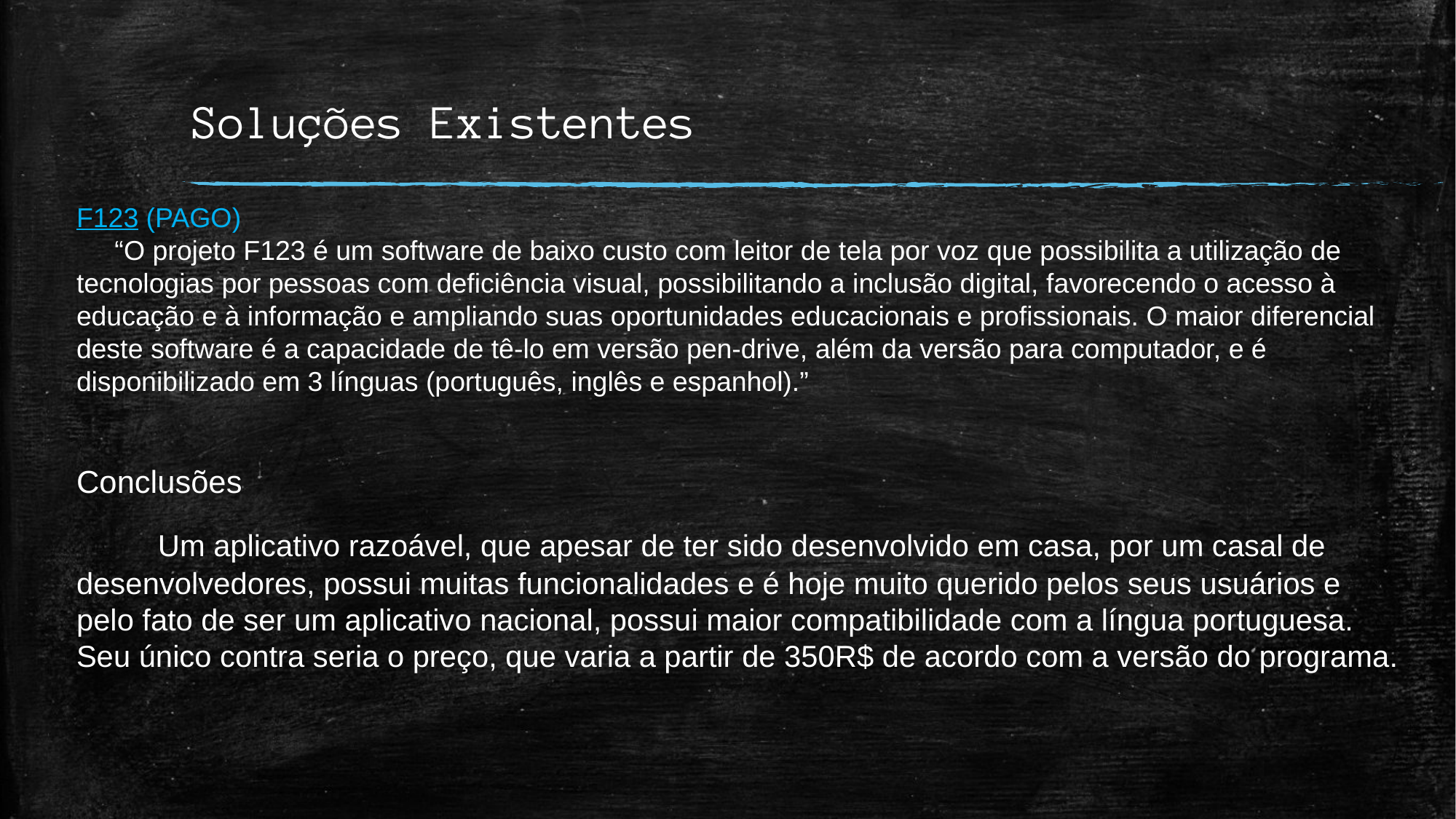

# Soluções Existentes
F123 (PAGO)
     “O projeto F123 é um software de baixo custo com leitor de tela por voz que possibilita a utilização de tecnologias por pessoas com deficiência visual, possibilitando a inclusão digital, favorecendo o acesso à educação e à informação e ampliando suas oportunidades educacionais e profissionais. O maior diferencial deste software é a capacidade de tê-lo em versão pen-drive, além da versão para computador, e é disponibilizado em 3 línguas (português, inglês e espanhol).”

Conclusões
        Um aplicativo razoável, que apesar de ter sido desenvolvido em casa, por um casal de desenvolvedores, possui muitas funcionalidades e é hoje muito querido pelos seus usuários e pelo fato de ser um aplicativo nacional, possui maior compatibilidade com a língua portuguesa. Seu único contra seria o preço, que varia a partir de 350R$ de acordo com a versão do programa.